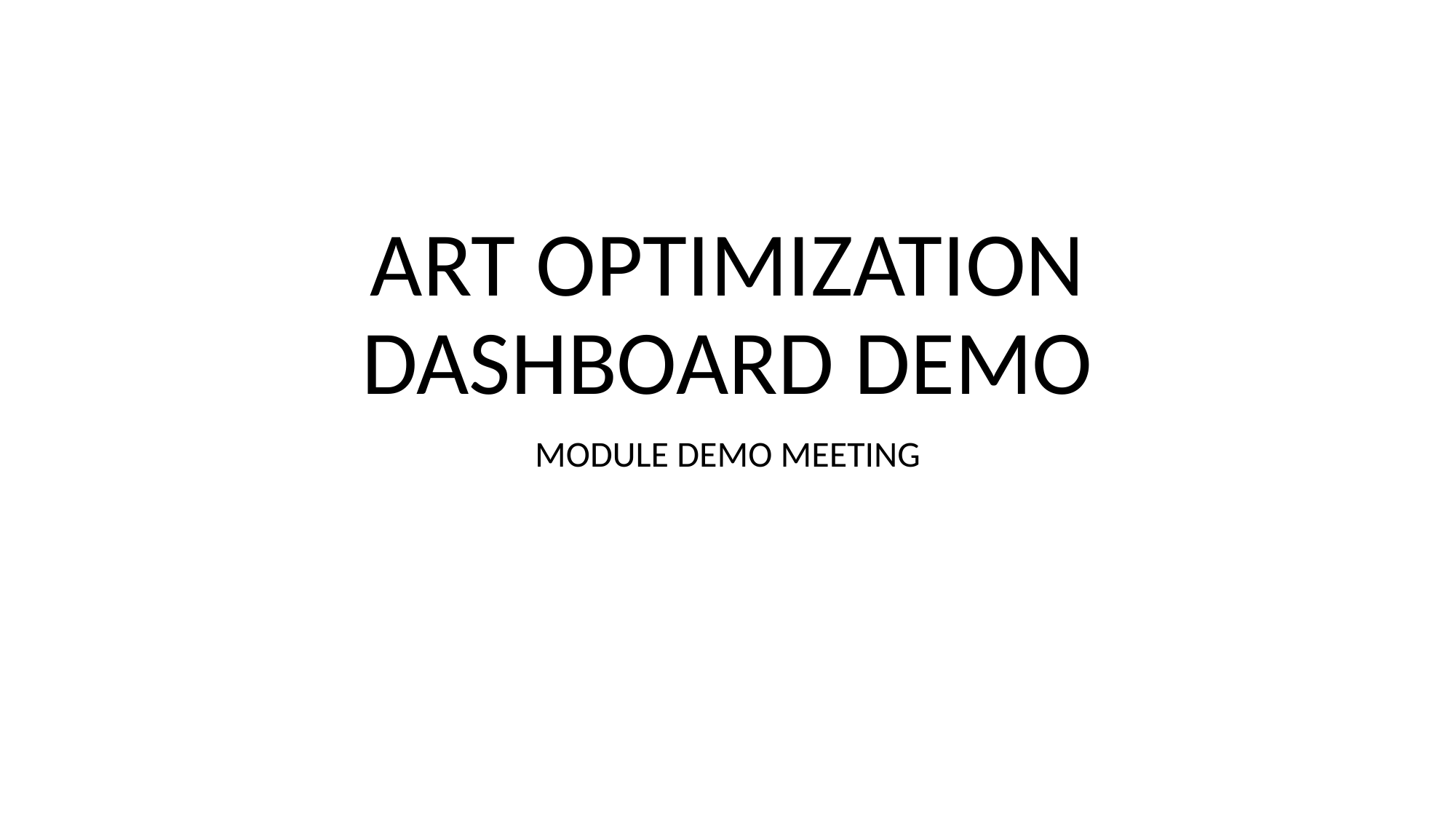

# ART OPTIMIZATION DASHBOARD DEMO
MODULE DEMO MEETING